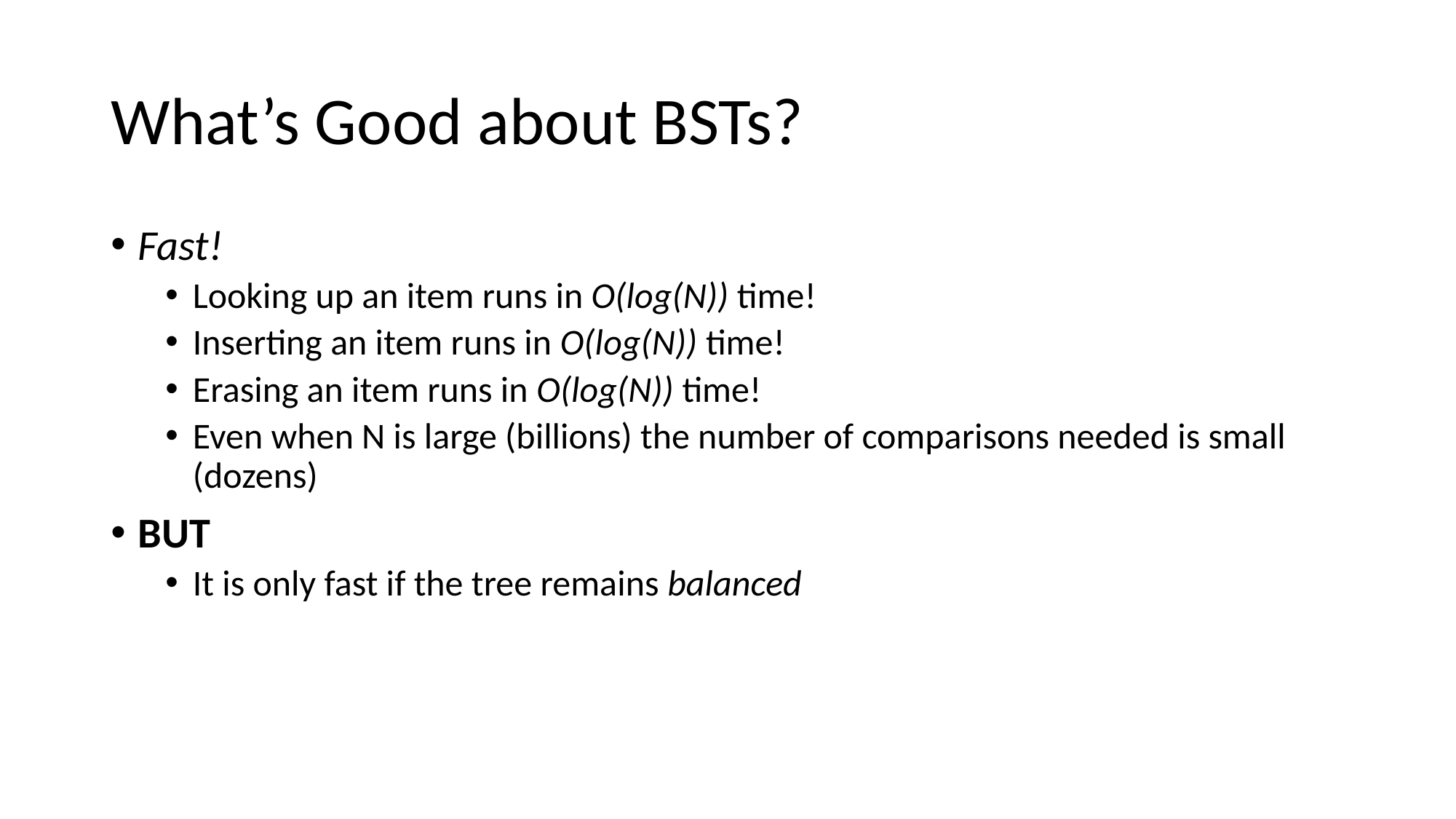

# What’s Good about BSTs?
Fast!
Looking up an item runs in O(log(N)) time!
Inserting an item runs in O(log(N)) time!
Erasing an item runs in O(log(N)) time!
Even when N is large (billions) the number of comparisons needed is small (dozens)
BUT
It is only fast if the tree remains balanced